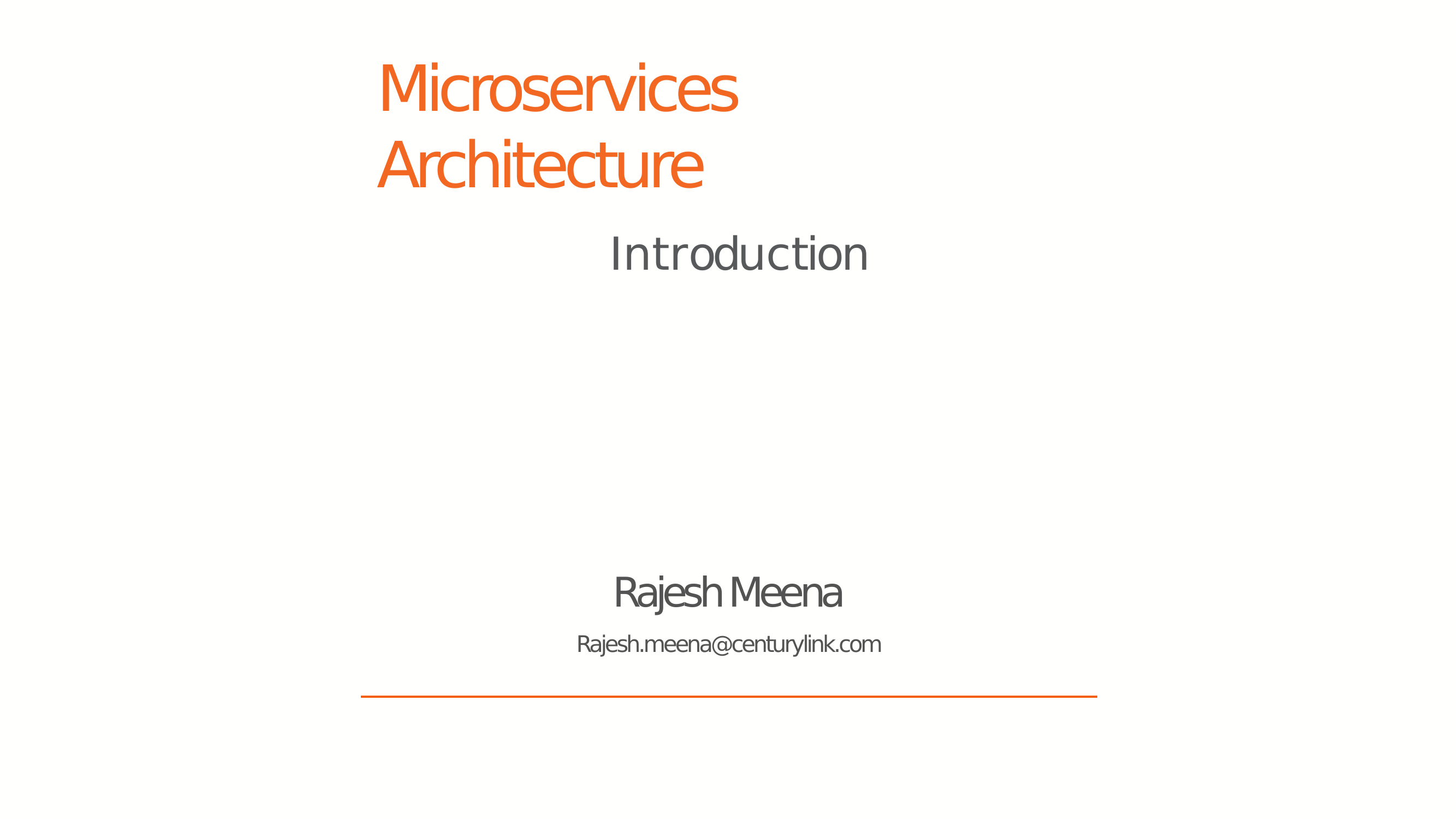

# Microservices Architecture
Introduction
Rajesh Meena
Rajesh.meena@centurylink.com